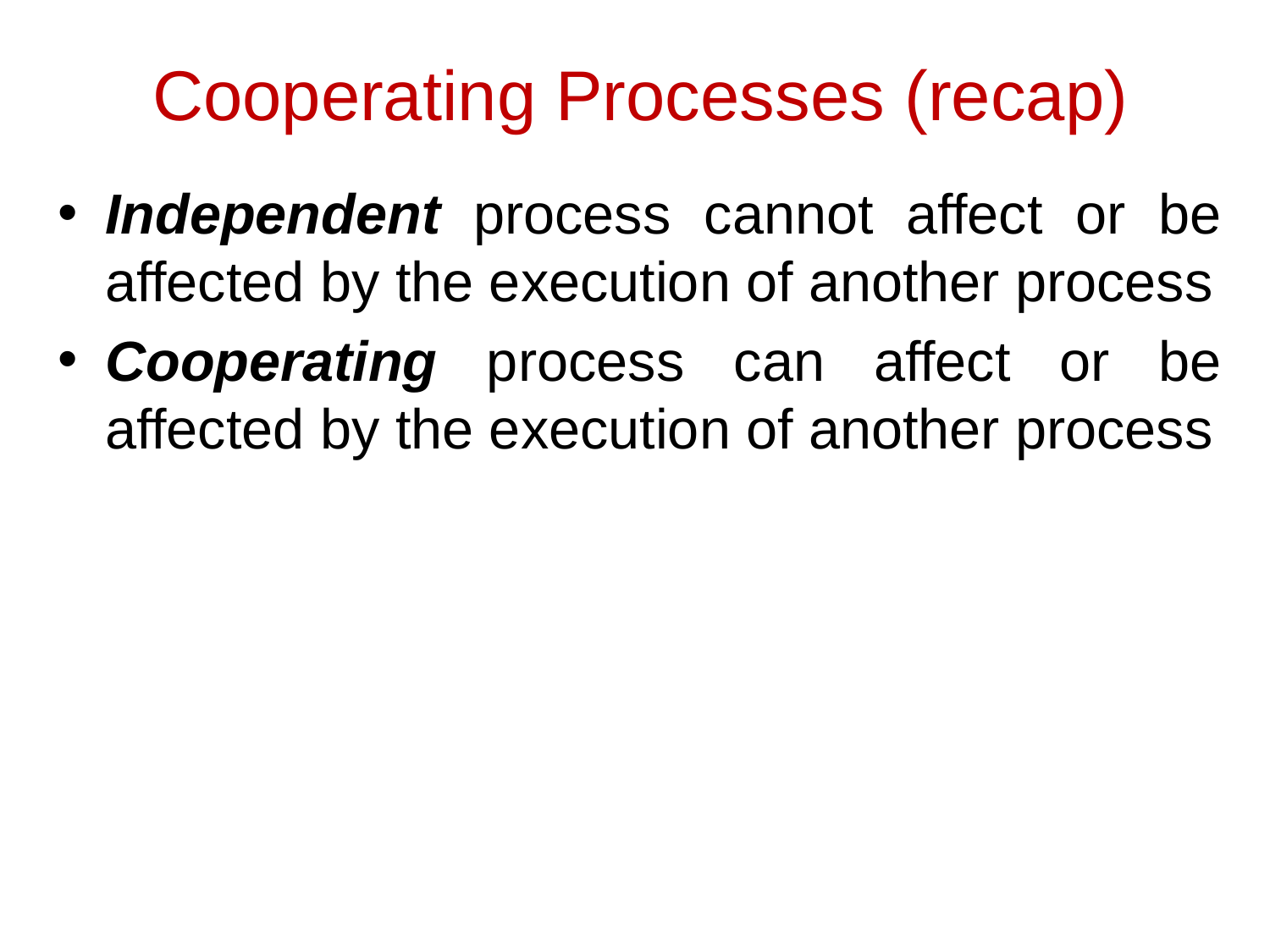

# Cooperating Processes (recap)
Independent process cannot affect or be affected by the execution of another process
Cooperating process can affect or be affected by the execution of another process